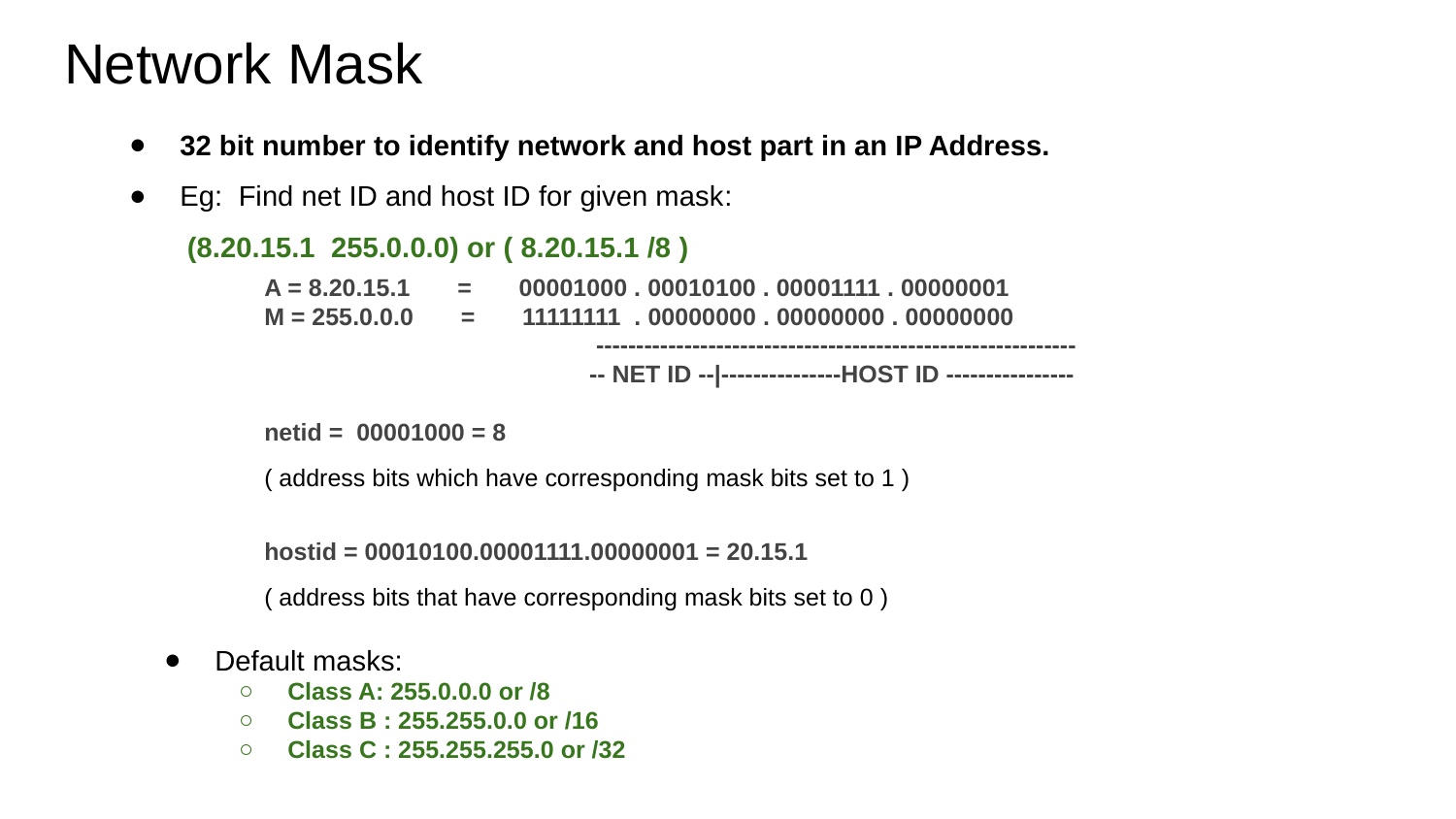

# Network Mask
32 bit number to identify network and host part in an IP Address.
Eg:  Find net ID and host ID for given mask:
          (8.20.15.1  255.0.0.0) or ( 8.20.15.1 /8 )

A = 8.20.15.1       =       00001000 . 00010100 . 00001111 . 00000001
M = 255.0.0.0       =       11111111  . 00000000 . 00000000 . 00000000
                   	          	      ------------------------------------------------------------
                                	     -- NET ID --|---------------HOST ID ----------------
netid =  00001000 = 8
( address bits which have corresponding mask bits set to 1 )
hostid = 00010100.00001111.00000001 = 20.15.1
( address bits that have corresponding mask bits set to 0 )
Default masks:
Class A: 255.0.0.0 or /8
Class B : 255.255.0.0 or /16
Class C : 255.255.255.0 or /32